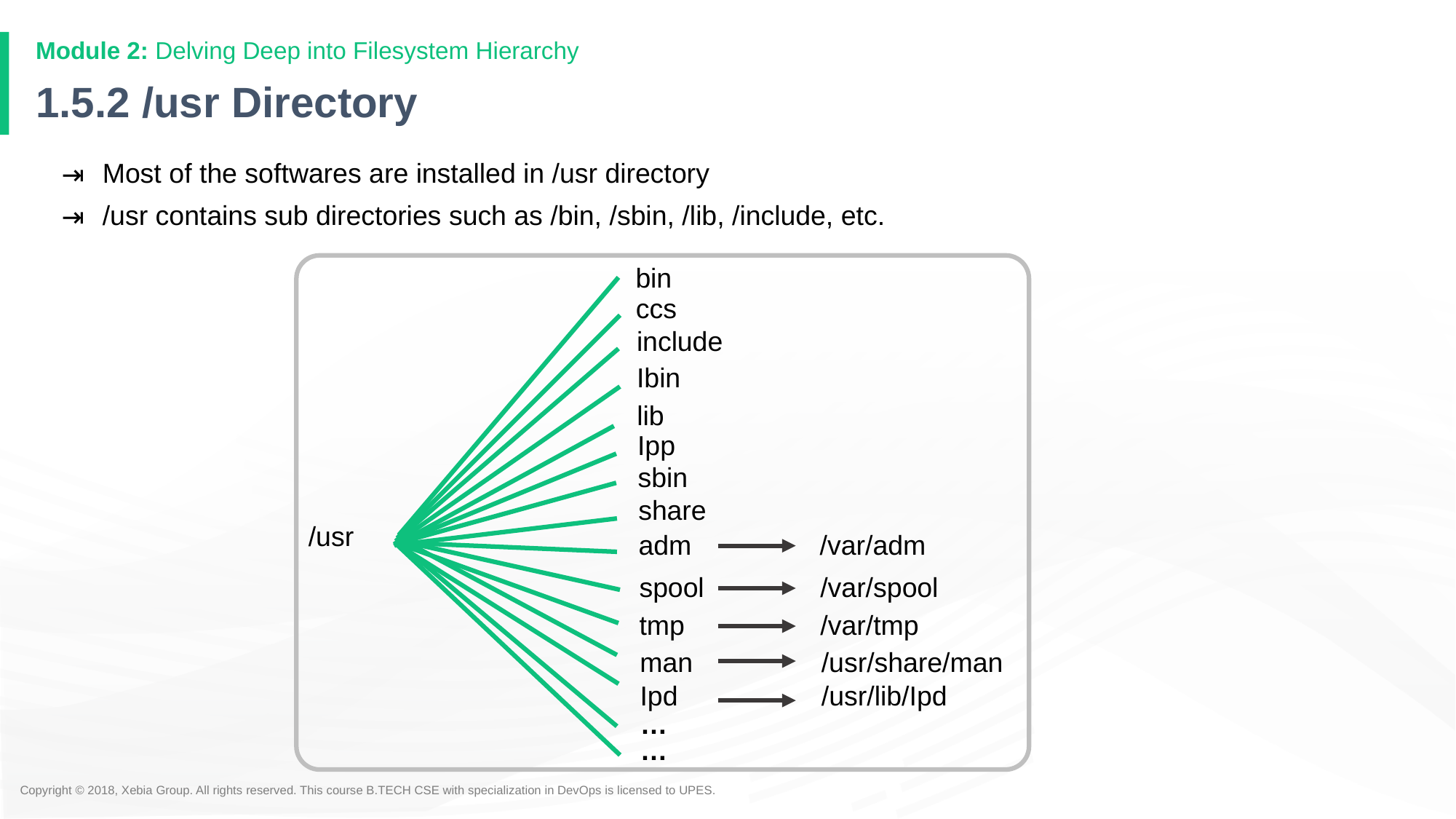

# 1.5.2 /usr Directory
Most of the softwares are installed in /usr directory
/usr contains sub directories such as /bin, /sbin, /lib, /include, etc.

bin

ccs

include

Ibin

lib
Ipp

sbin

share
/usr

adm
/var/adm

spool
/var/spool
tmp
/var/tmp
man
/usr/share/man
Ipd
/usr/lib/Ipd
…
…